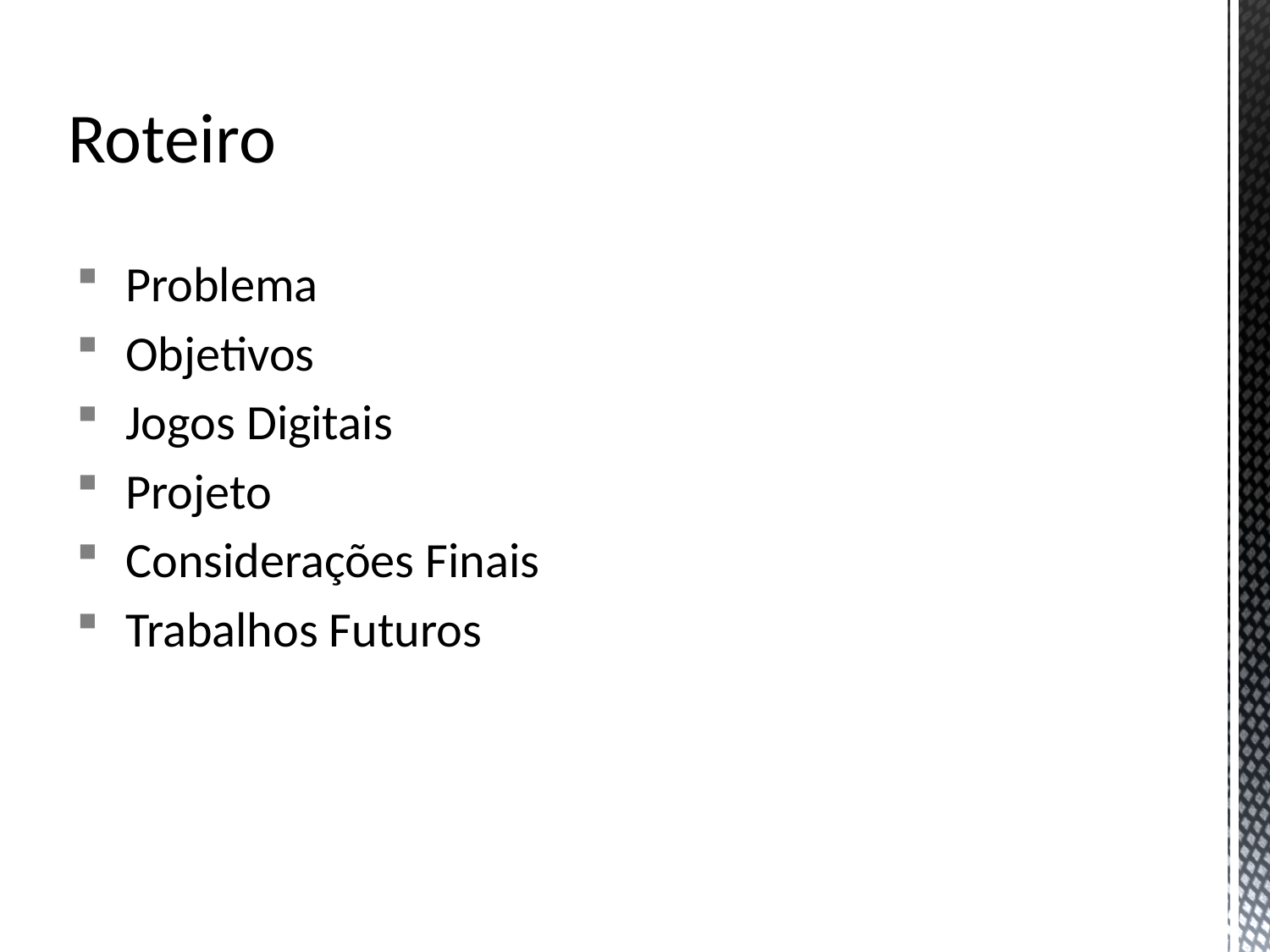

# Roteiro
Problema
Objetivos
Jogos Digitais
Projeto
Considerações Finais
Trabalhos Futuros